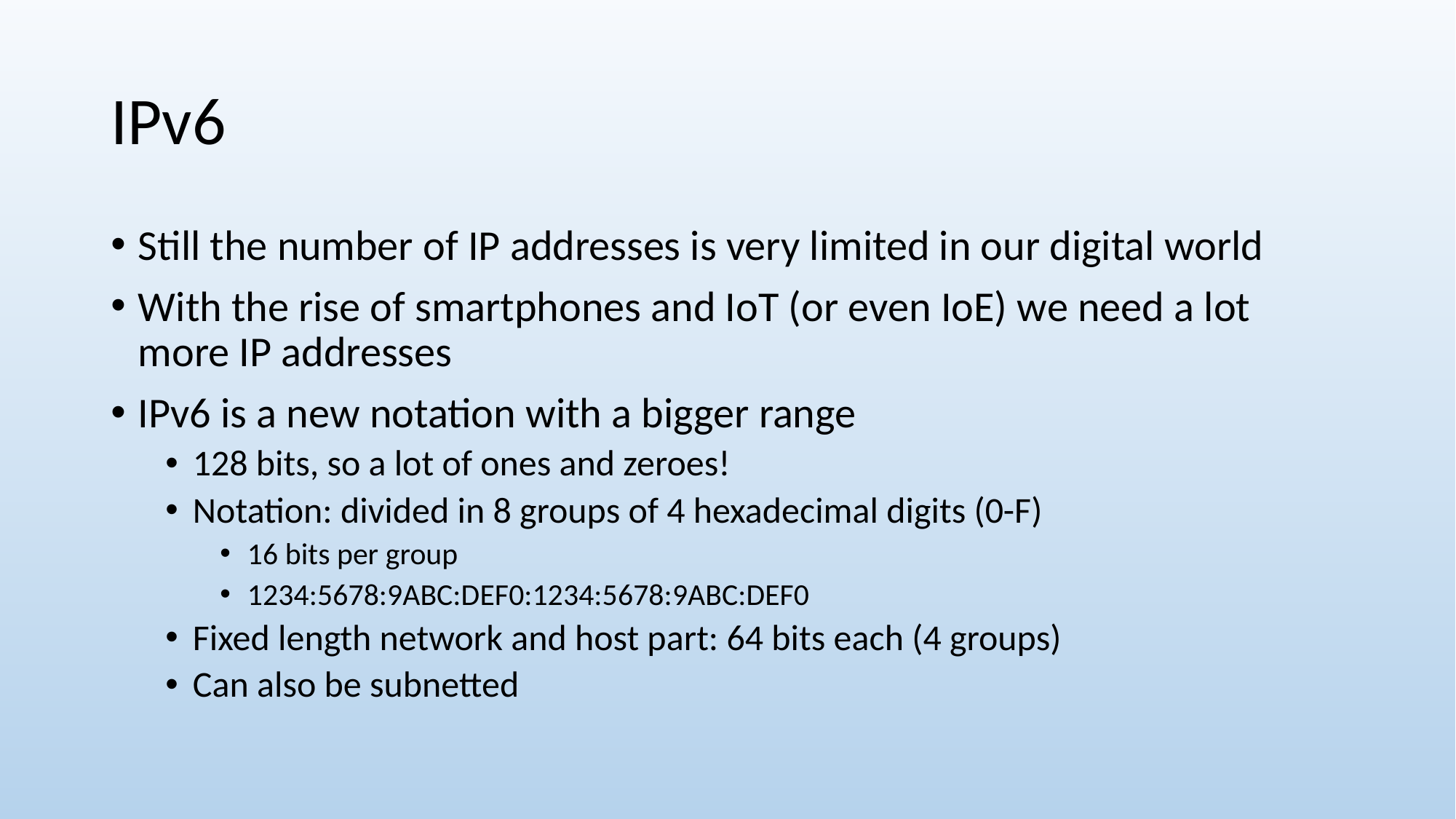

# IPv6
Still the number of IP addresses is very limited in our digital world
With the rise of smartphones and IoT (or even IoE) we need a lot more IP addresses
IPv6 is a new notation with a bigger range
128 bits, so a lot of ones and zeroes!
Notation: divided in 8 groups of 4 hexadecimal digits (0-F)
16 bits per group
1234:5678:9ABC:DEF0:1234:5678:9ABC:DEF0
Fixed length network and host part: 64 bits each (4 groups)
Can also be subnetted